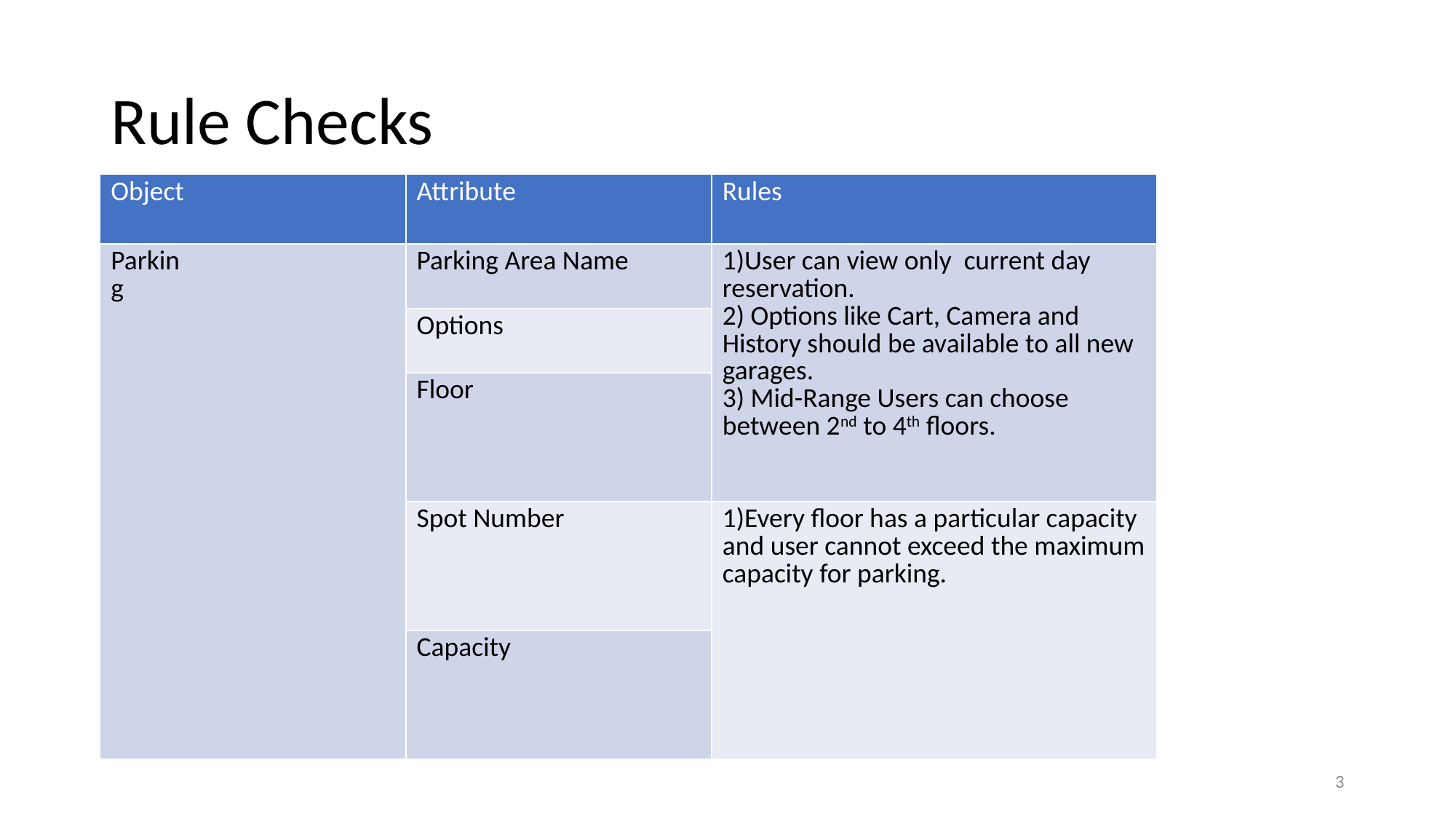

# Rule Checks
| Object | Attribute | Rules |
| --- | --- | --- |
| Parkin g | Parking Area Name | 1)User can view only current day reservation. 2) Options like Cart, Camera and History should be available to all new garages. 3) Mid-Range Users can choose between 2nd to 4th floors. |
|  | Options |  |
|  | Floor |  |
|  | Spot Number | 1)Every floor has a particular capacity and user cannot exceed the maximum capacity for parking. |
|  | Capacity |  |
3